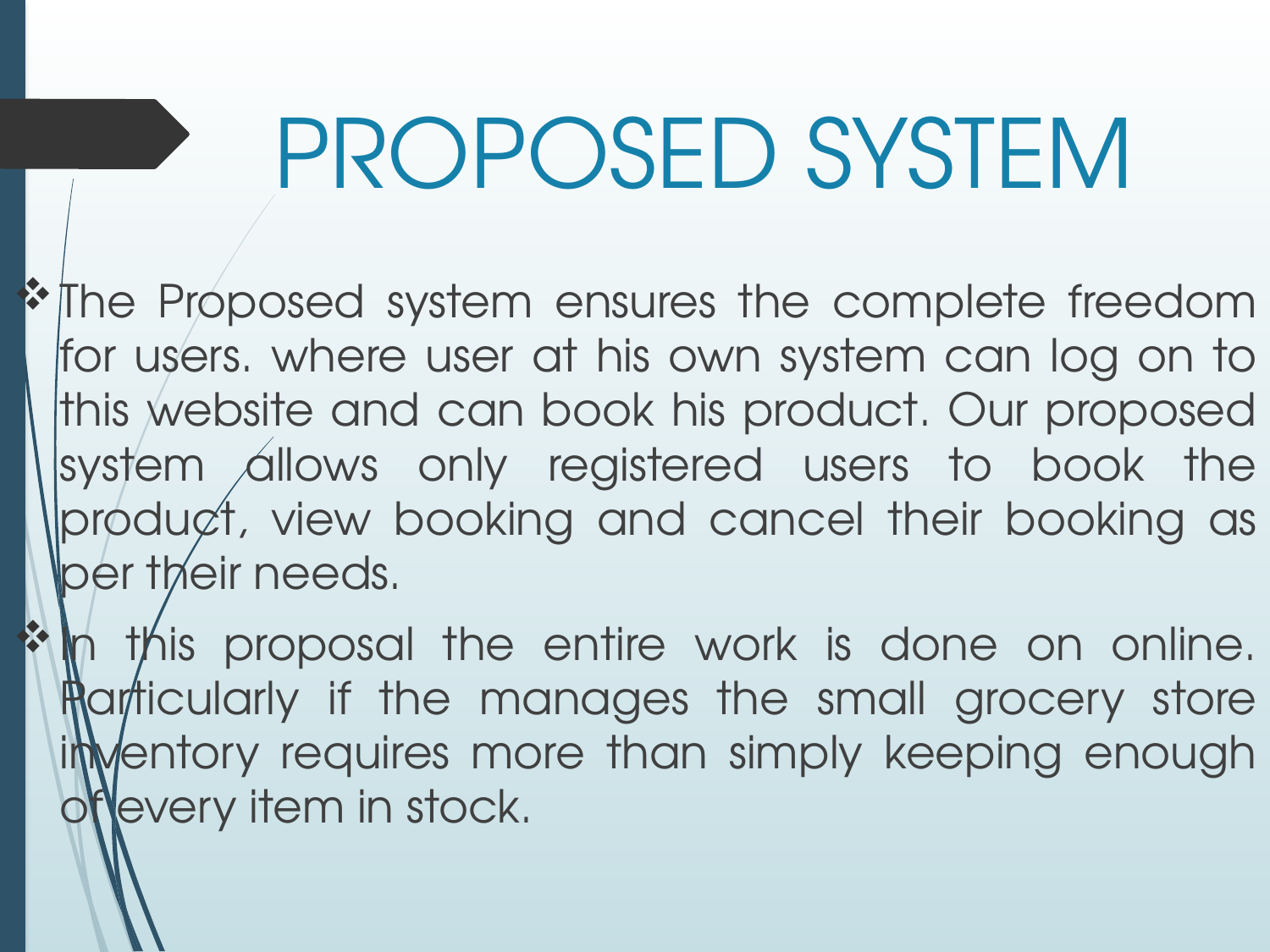

# PROPOSED SYSTEM
The Proposed system ensures the complete freedom for users. where user at his own system can log on to this website and can book his product. Our proposed system allows only registered users to book the product, view booking and cancel their booking as per their needs.
In this proposal the entire work is done on online. Particularly if the manages the small grocery store inventory requires more than simply keeping enough of every item in stock.